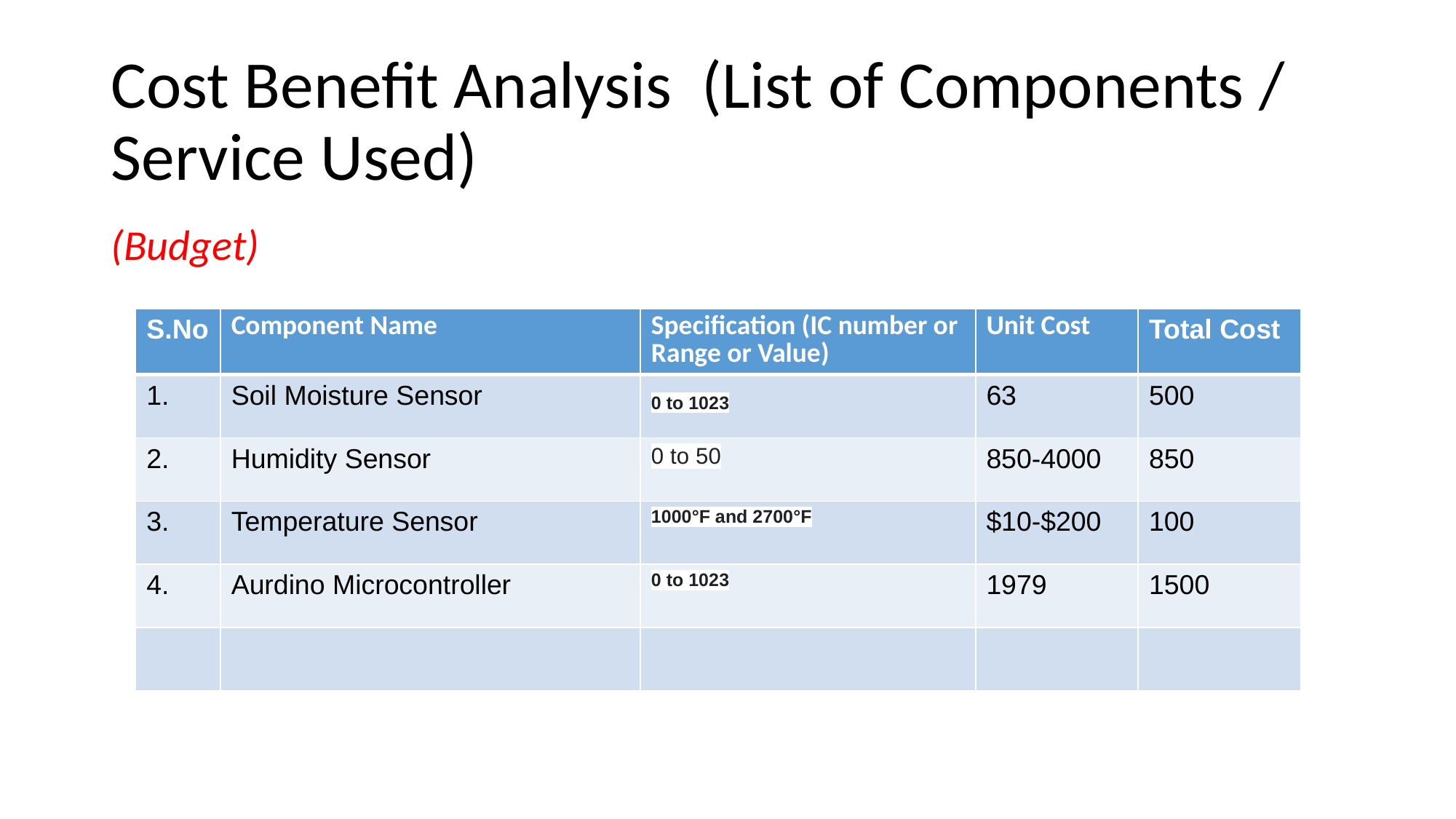

# Cost Benefit Analysis  (List of Components / Service Used)
(Budget)
| S.No | Component Name | Specification (IC number or Range or Value) | Unit Cost | Total Cost |
| --- | --- | --- | --- | --- |
| 1. | Soil Moisture Sensor | 0 to 1023 | 63 | 500 |
| 2. | Humidity Sensor | 0 to 50 | 850-4000 | 850 |
| 3. | Temperature Sensor | 1000°F and 2700°F | $10-$200 | 100 |
| 4. | Aurdino Microcontroller | 0 to 1023 | 1979 | 1500 |
|  |  |  |  |  |